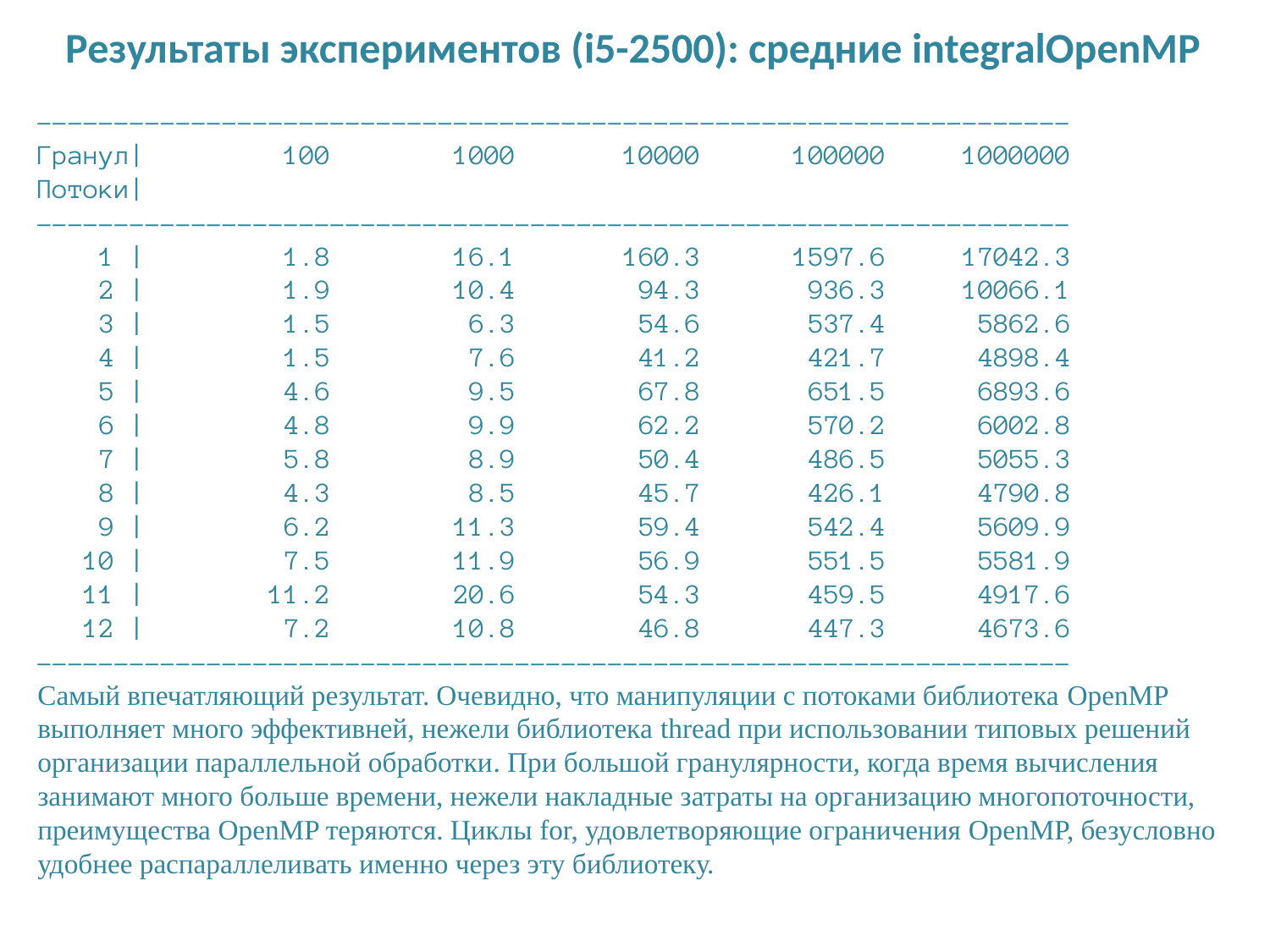

# Результаты экспериментов (i5-2500): средние integralOpenMP
-------------------------------------------------------------------
Гранул|         100        1000       10000      100000     1000000
Потоки|
-------------------------------------------------------------------
    1 |         1.8        16.1       160.3      1597.6     17042.3
    2 |         1.9        10.4        94.3       936.3     10066.1
    3 |         1.5         6.3        54.6       537.4      5862.6
    4 |         1.5         7.6        41.2       421.7      4898.4
    5 |         4.6         9.5        67.8       651.5      6893.6
    6 |         4.8         9.9        62.2       570.2      6002.8
    7 |         5.8         8.9        50.4       486.5      5055.3
    8 |         4.3         8.5        45.7       426.1      4790.8
    9 |         6.2        11.3        59.4       542.4      5609.9
   10 |         7.5        11.9        56.9       551.5      5581.9
   11 |        11.2        20.6        54.3       459.5      4917.6
   12 |         7.2        10.8        46.8       447.3      4673.6
-------------------------------------------------------------------
Самый впечатляющий результат. Очевидно, что манипуляции с потоками библиотека OpenMP выполняет много эффективней, нежели библиотека thread при использовании типовых решений организации параллельной обработки. При большой гранулярности, когда время вычисления занимают много больше времени, нежели накладные затраты на организацию многопоточности, преимущества OpenMP теряются. Циклы for, удовлетворяющие ограничения OpenMP, безусловно удобнее распараллеливать именно через эту библиотеку.